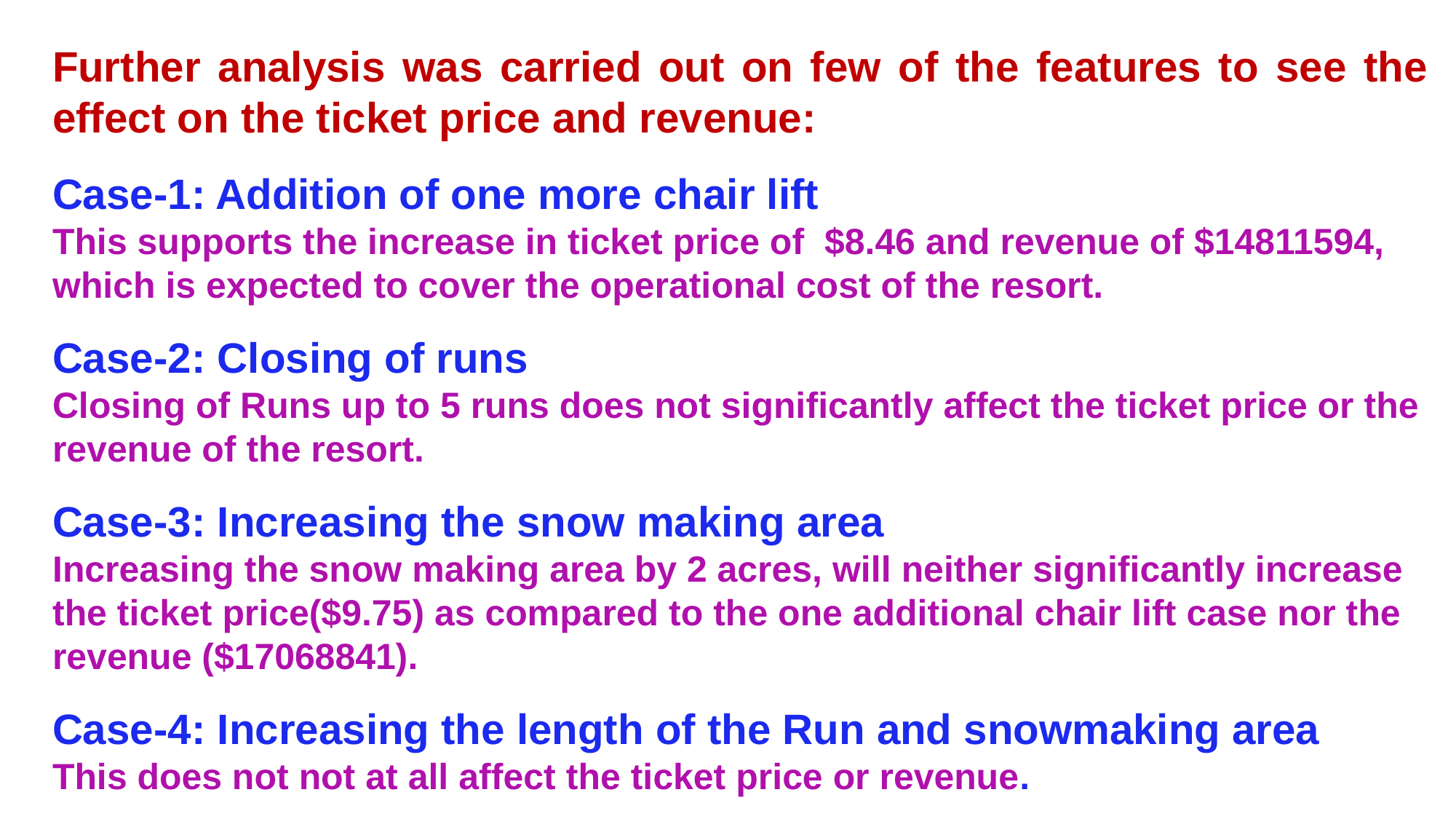

Further analysis was carried out on few of the features to see the effect on the ticket price and revenue:

Case-1: Addition of one more chair lift
This supports the increase in ticket price of  $8.46 and revenue of $14811594, which is expected to cover the operational cost of the resort.

Case-2: Closing of runs
Closing of Runs up to 5 runs does not significantly affect the ticket price or the revenue of the resort.

Case-3: Increasing the snow making area
Increasing the snow making area by 2 acres, will neither significantly increase the ticket price($9.75) as compared to the one additional chair lift case nor the revenue ($17068841).

Case-4: Increasing the length of the Run and snowmaking area
This does not not at all affect the ticket price or revenue.